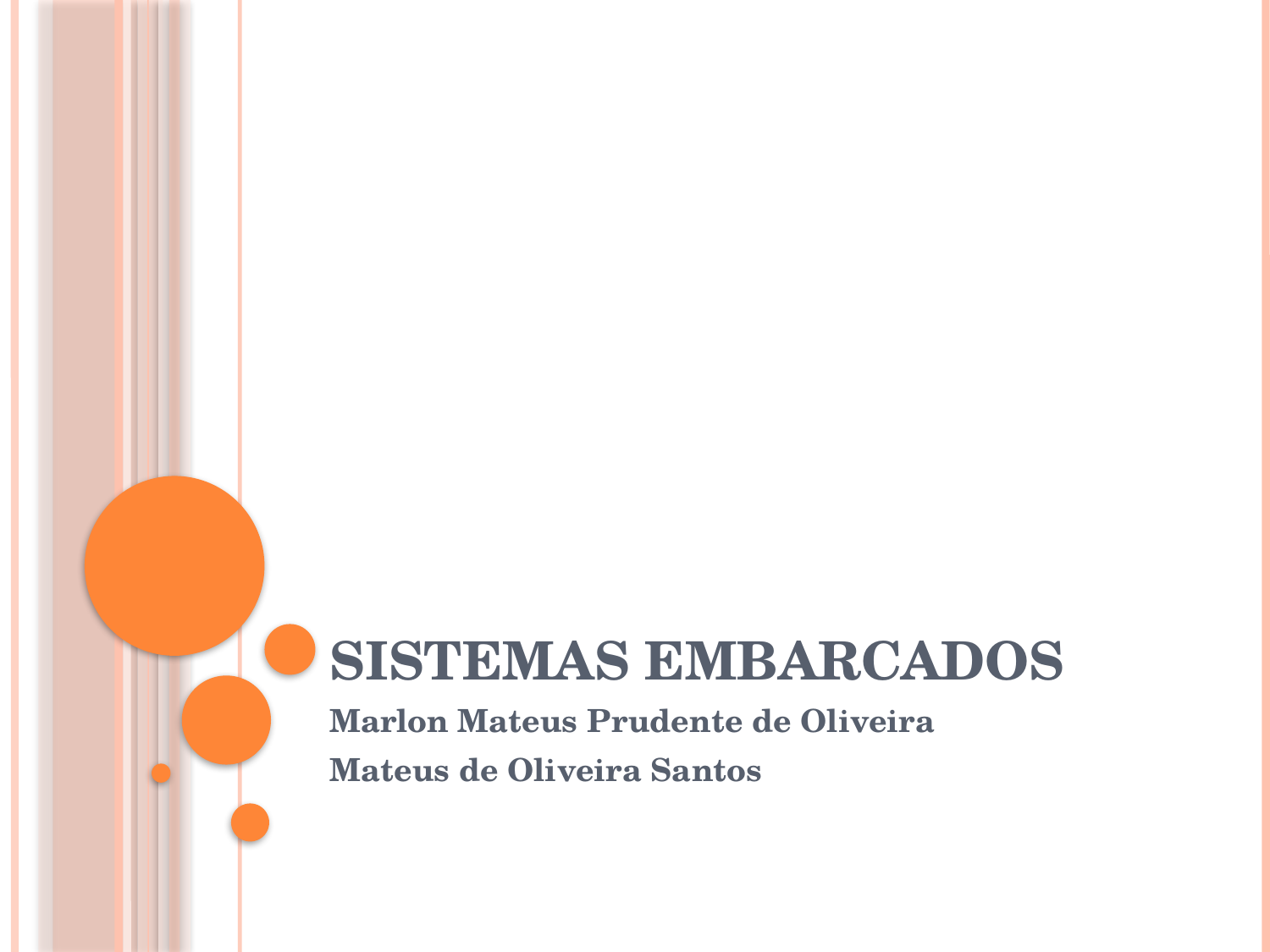

# Sistemas Embarcados
Marlon Mateus Prudente de Oliveira
Mateus de Oliveira Santos